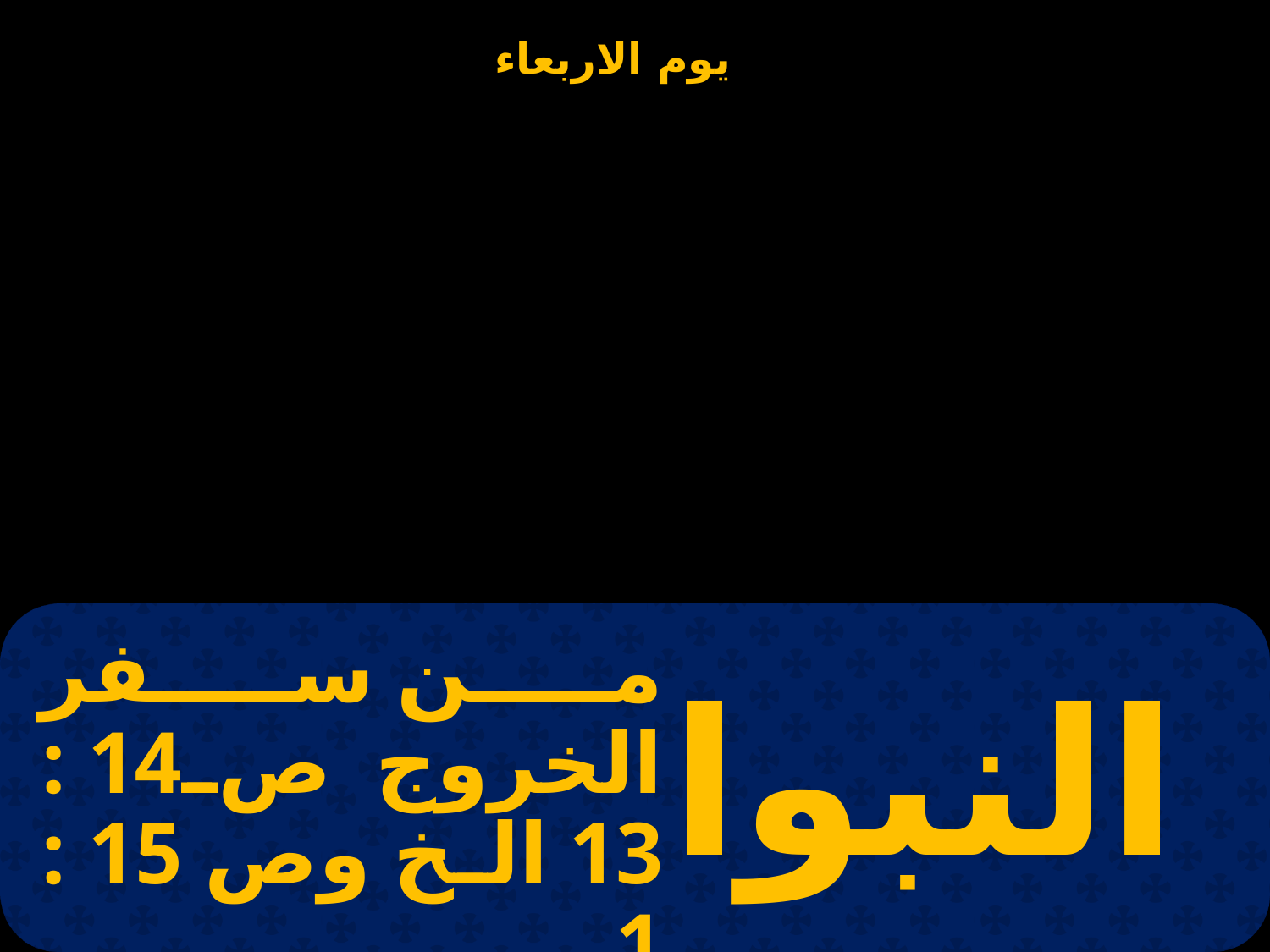

# من سفر الخروج  ص14 : 13 الخ وص 15 : 1